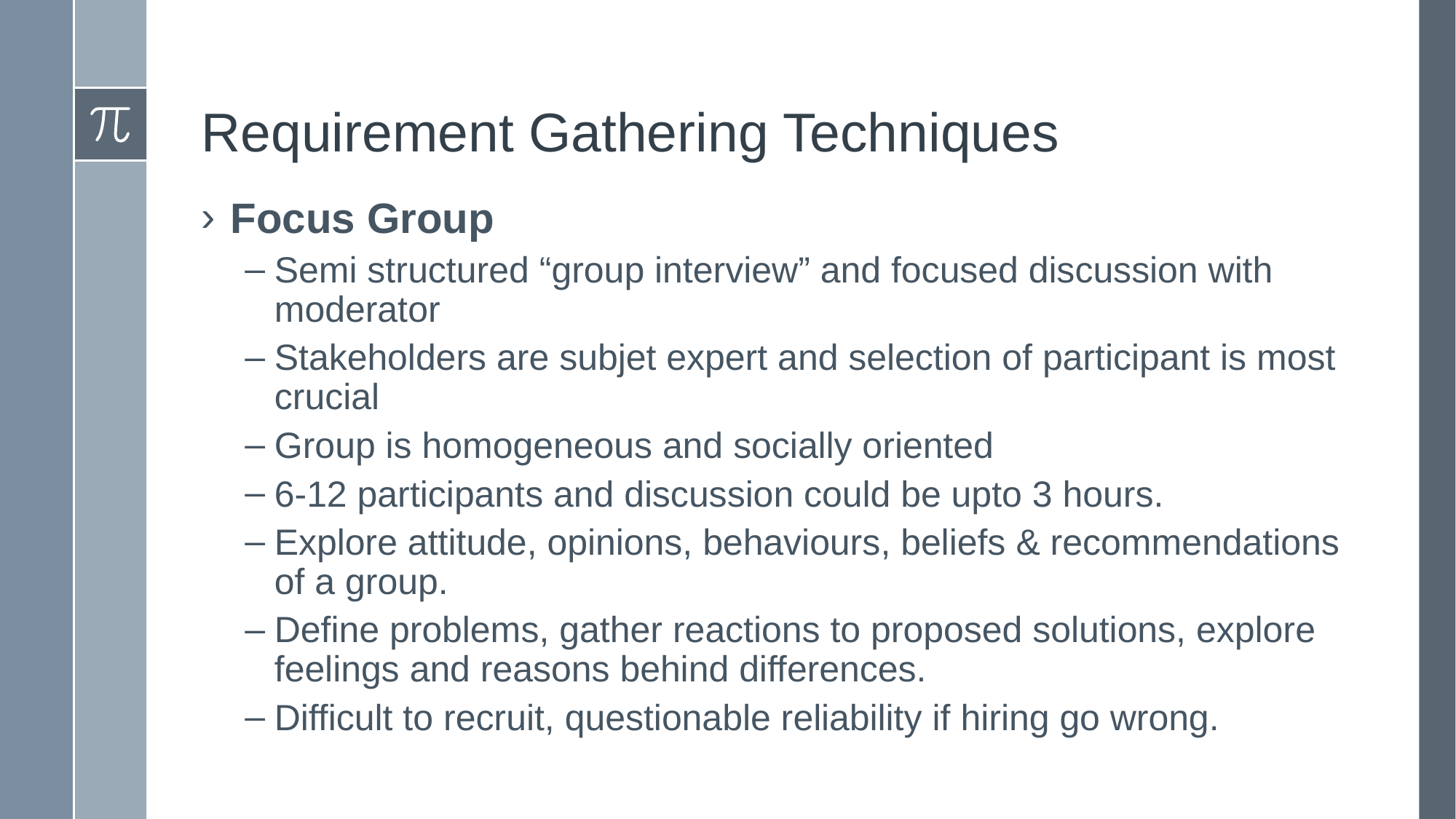

# Requirement Gathering Techniques
Focus Group
Semi structured “group interview” and focused discussion with moderator
Stakeholders are subjet expert and selection of participant is most crucial
Group is homogeneous and socially oriented
6-12 participants and discussion could be upto 3 hours.
Explore attitude, opinions, behaviours, beliefs & recommendations of a group.
Define problems, gather reactions to proposed solutions, explore feelings and reasons behind differences.
Difficult to recruit, questionable reliability if hiring go wrong.